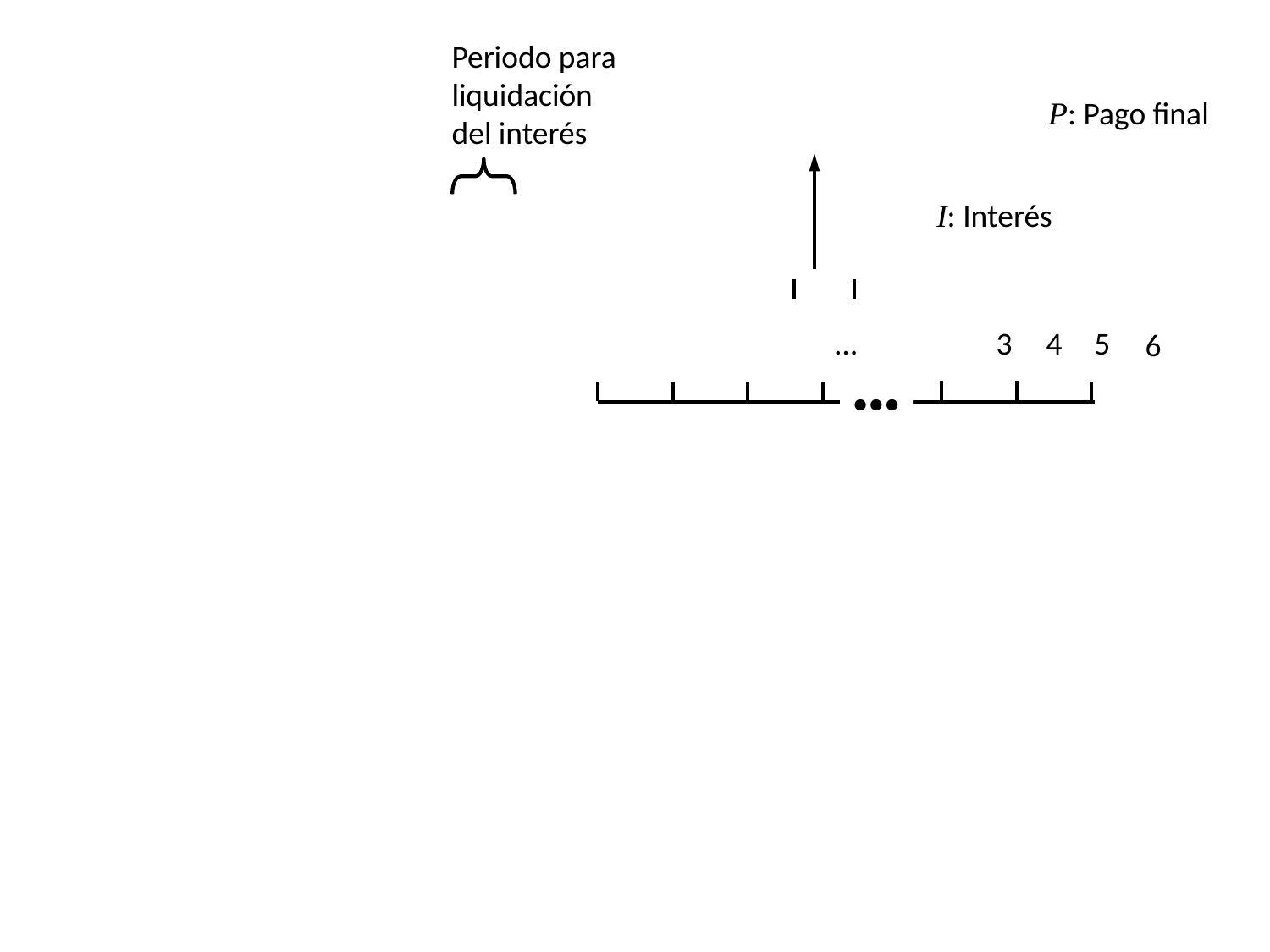

Periodo para
liquidación
del interés
P: Pago final

I: Interés
…
3
4
5
6
•••